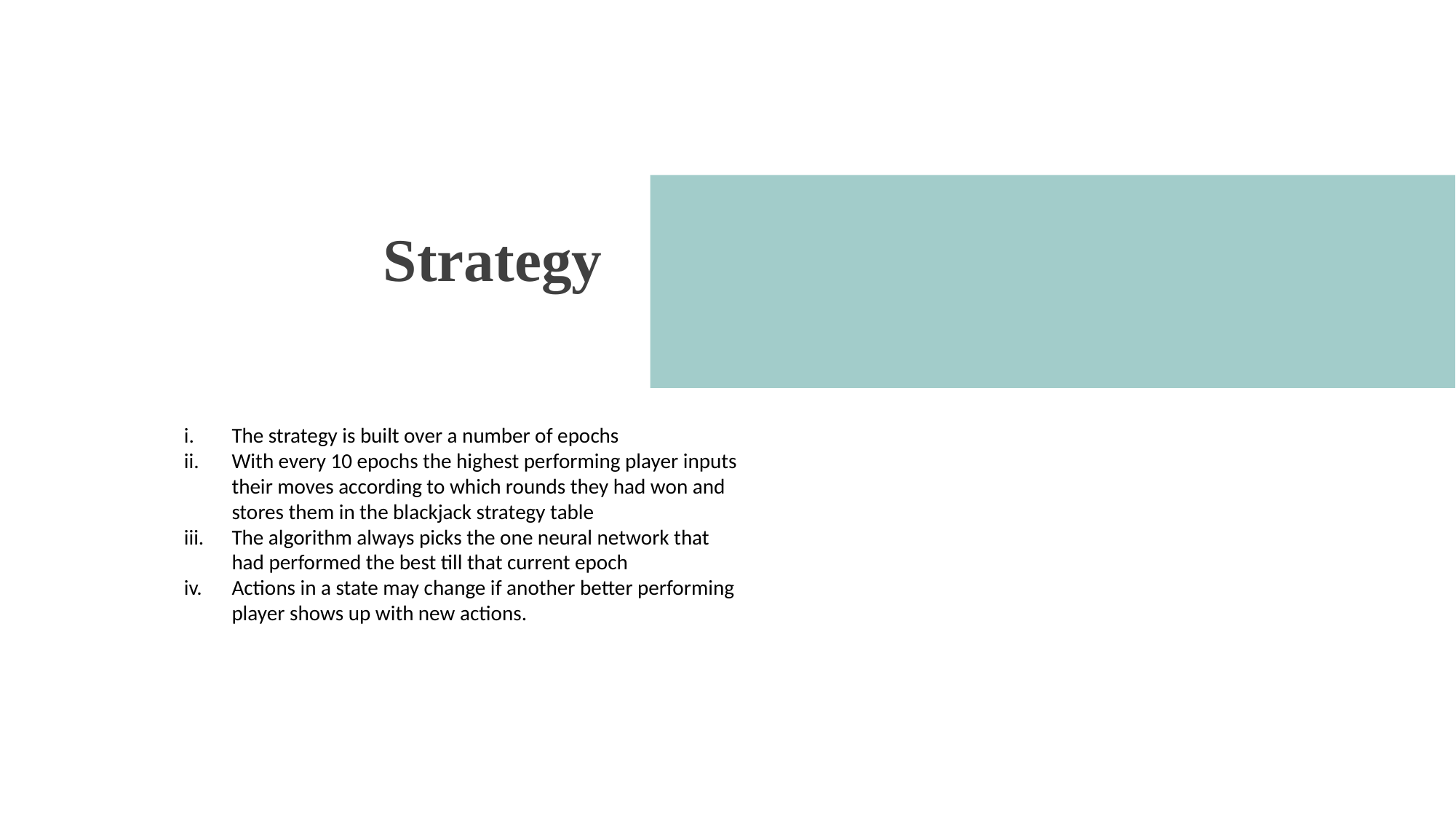

Strategy
The strategy is built over a number of epochs
With every 10 epochs the highest performing player inputs their moves according to which rounds they had won and stores them in the blackjack strategy table
The algorithm always picks the one neural network that had performed the best till that current epoch
Actions in a state may change if another better performing player shows up with new actions.